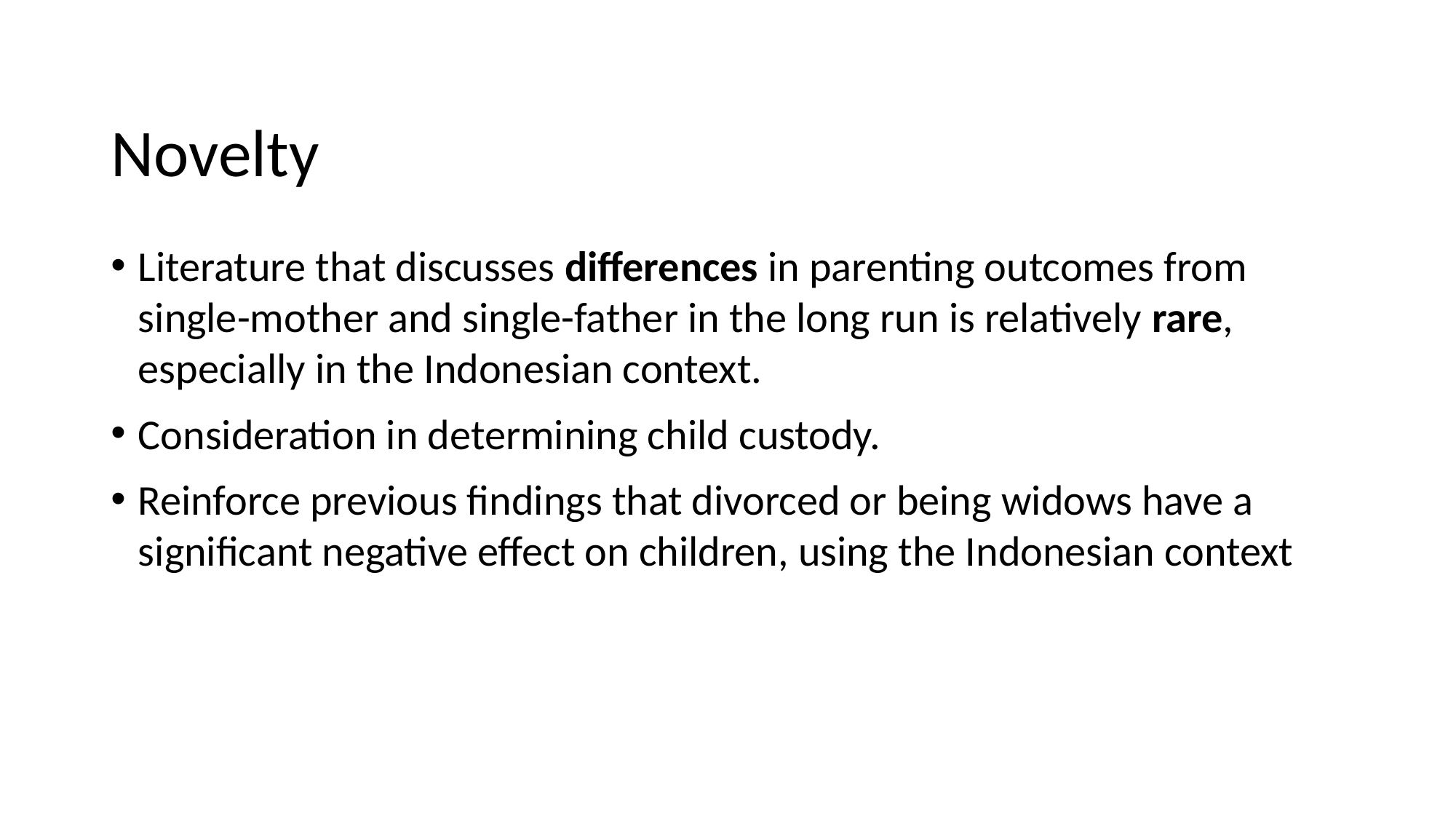

# Novelty
Literature that discusses differences in parenting outcomes from single-mother and single-father in the long run is relatively rare, especially in the Indonesian context.
Consideration in determining child custody.
Reinforce previous findings that divorced or being widows have a significant negative effect on children, using the Indonesian context